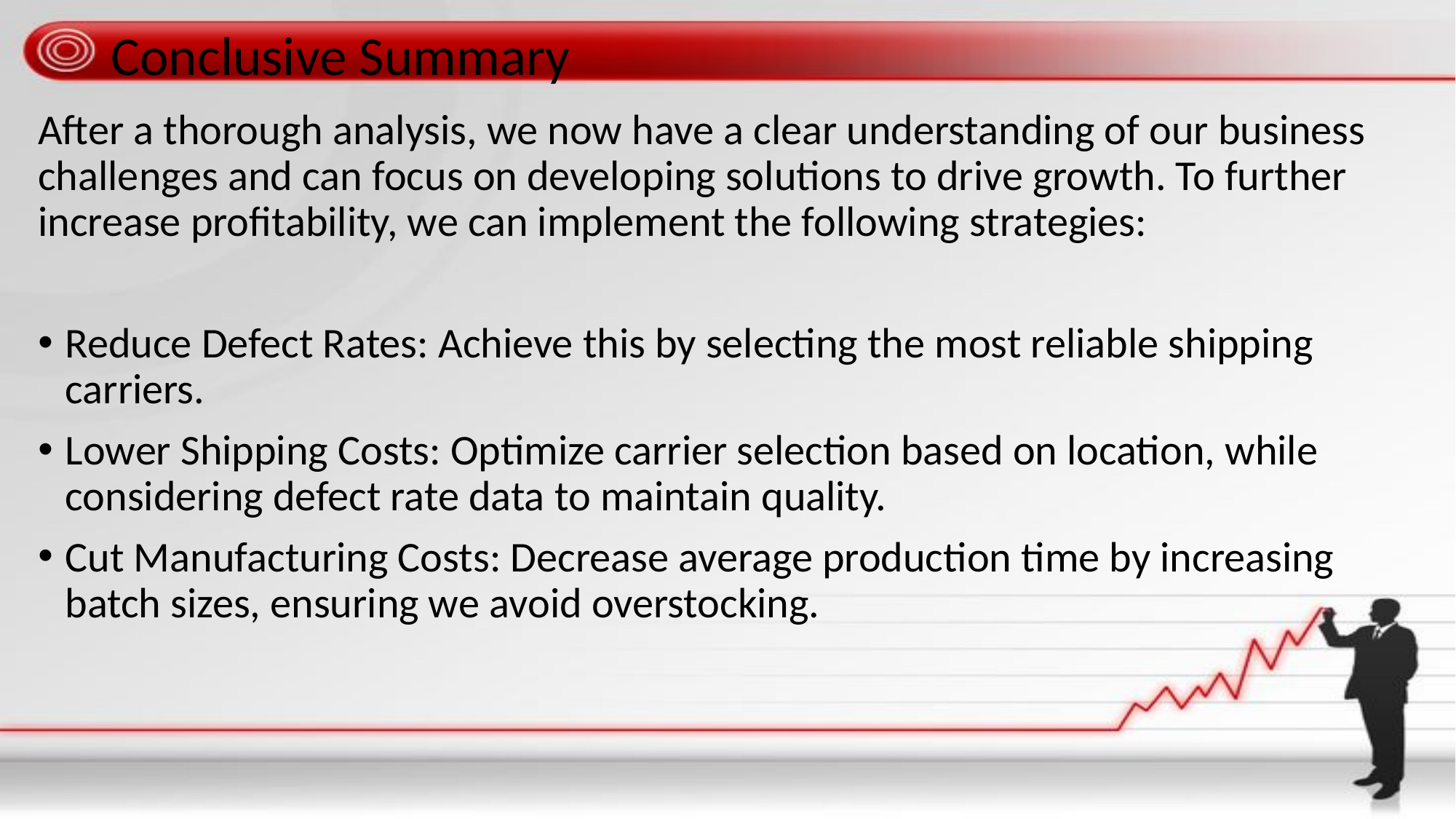

# Conclusive Summary
After a thorough analysis, we now have a clear understanding of our business challenges and can focus on developing solutions to drive growth. To further increase profitability, we can implement the following strategies:

Reduce Defect Rates: Achieve this by selecting the most reliable shipping carriers.
Lower Shipping Costs: Optimize carrier selection based on location, while considering defect rate data to maintain quality.
Cut Manufacturing Costs: Decrease average production time by increasing batch sizes, ensuring we avoid overstocking.